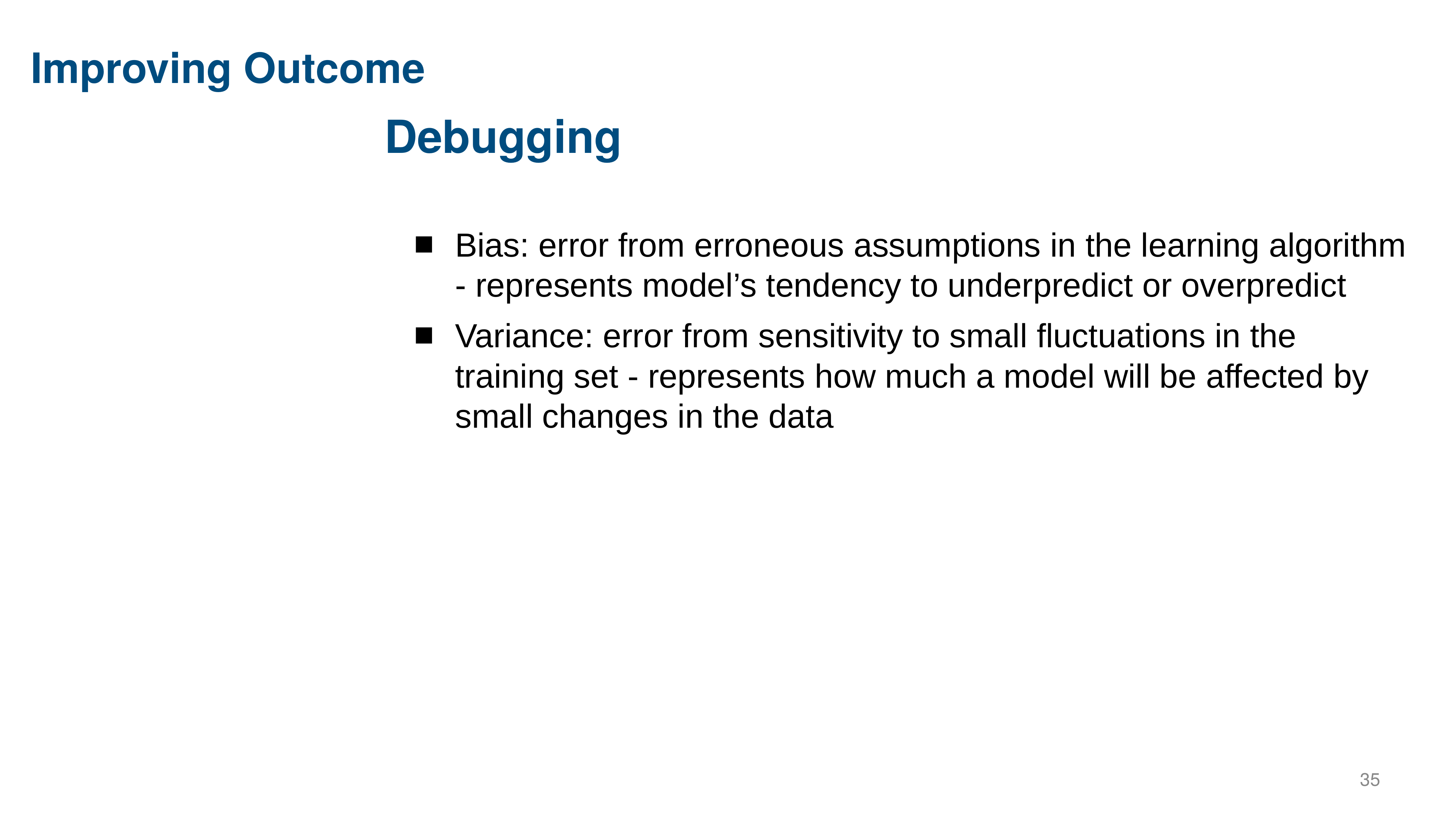

Improving Outcome
# Debugging
Bias: error from erroneous assumptions in the learning algorithm - represents model’s tendency to underpredict or overpredict
Variance: error from sensitivity to small fluctuations in the training set - represents how much a model will be affected by small changes in the data

35